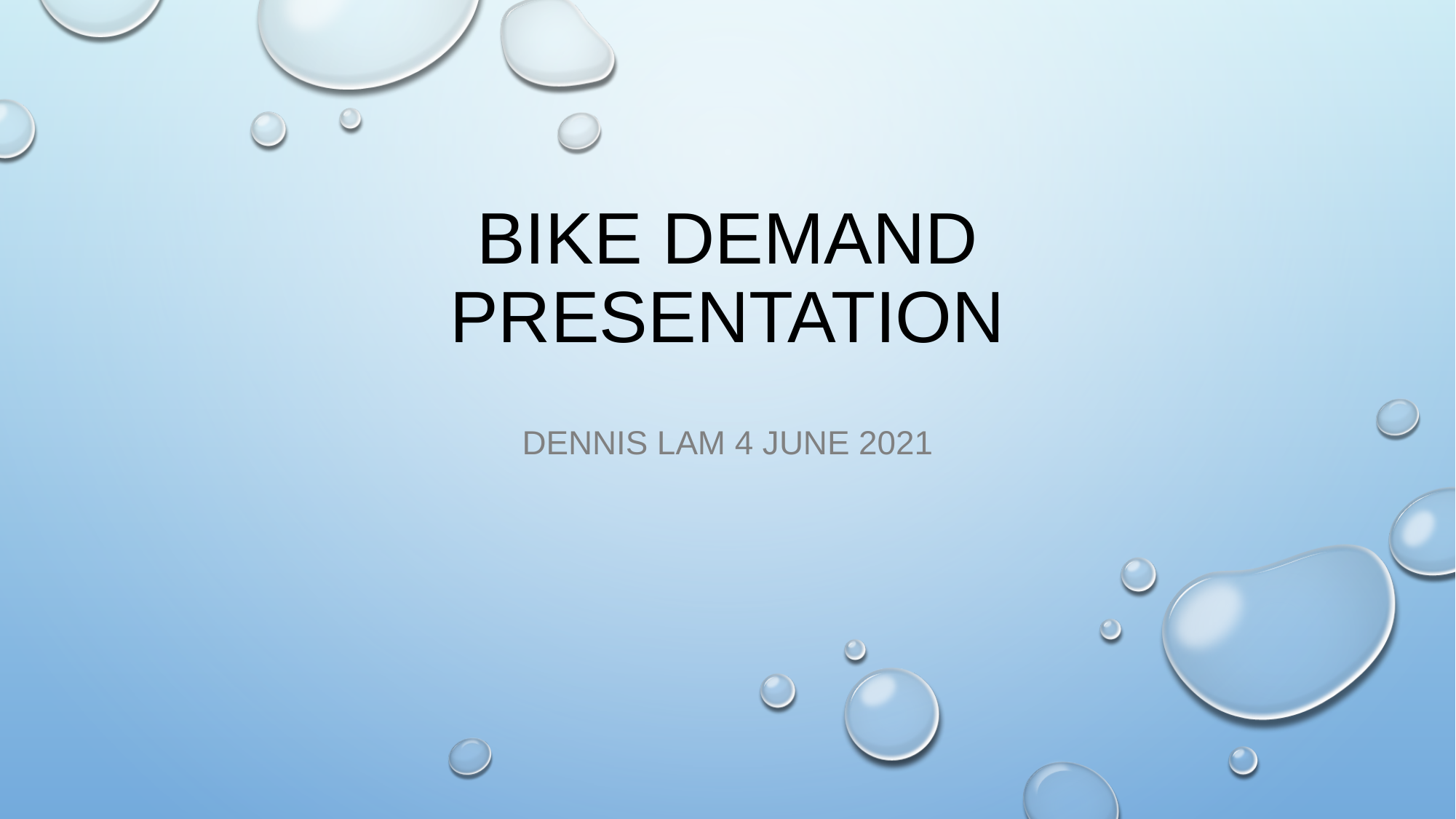

# BIKE DEMAND PRESENTATION
Dennis Lam 4 JUNE 2021